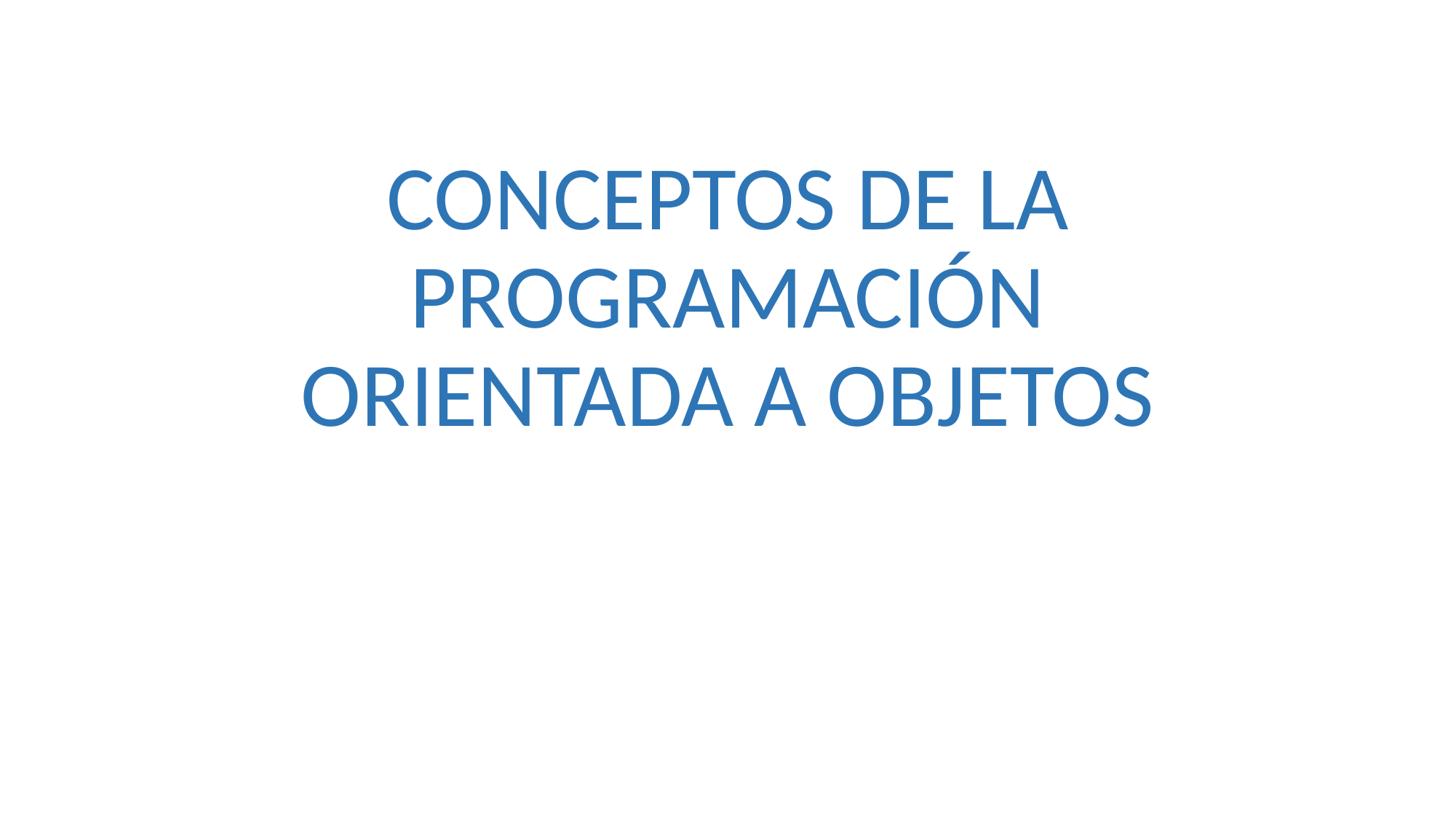

# CONCEPTOS DE LA PROGRAMACIÓN ORIENTADA A OBJETOS